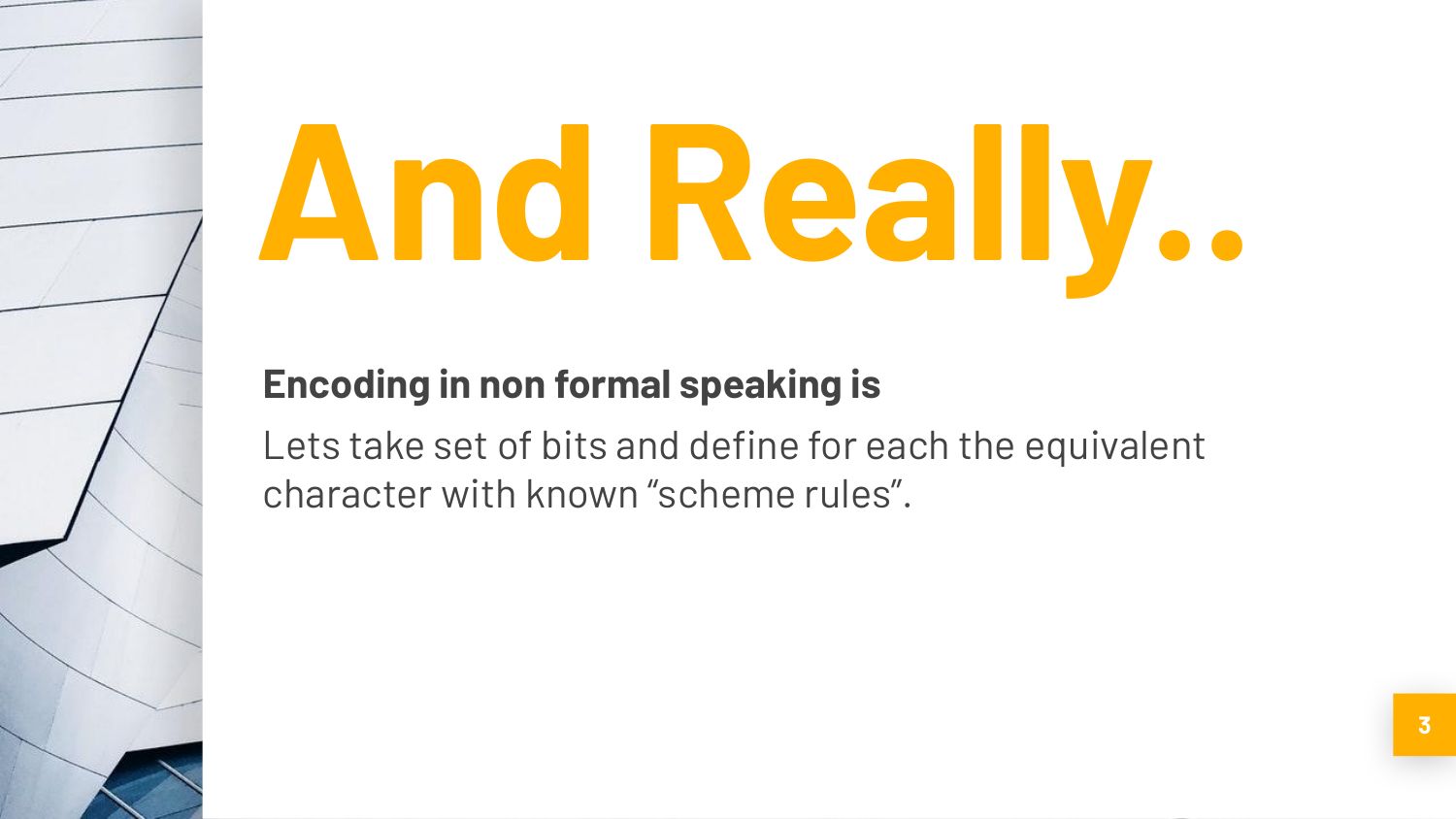

And Really..

Encoding in non formal speaking is
Lets take set of bits and define for each the equivalent character with known “scheme rules”.

3